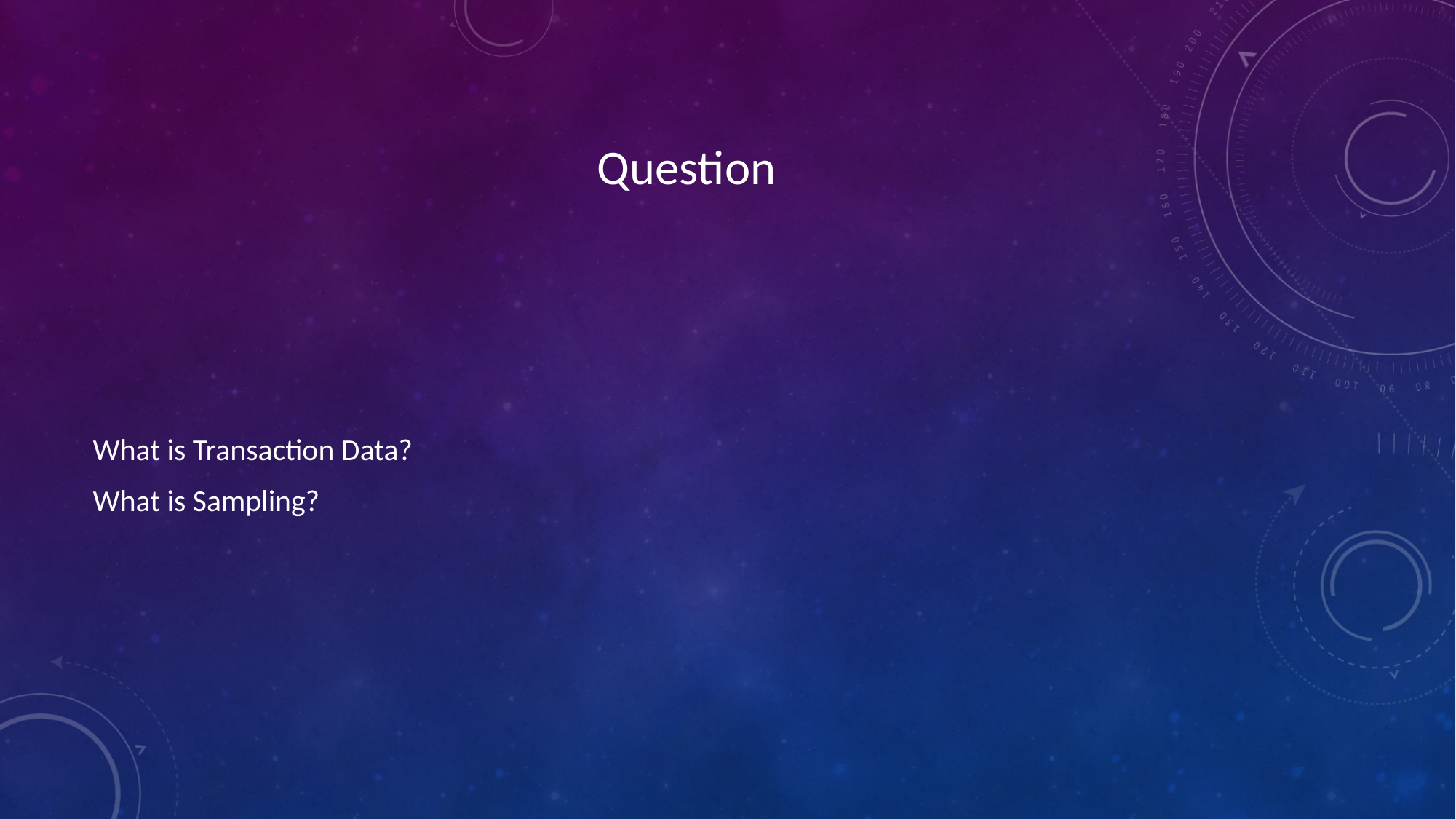

# Question
What is Transaction Data?
What is Sampling?